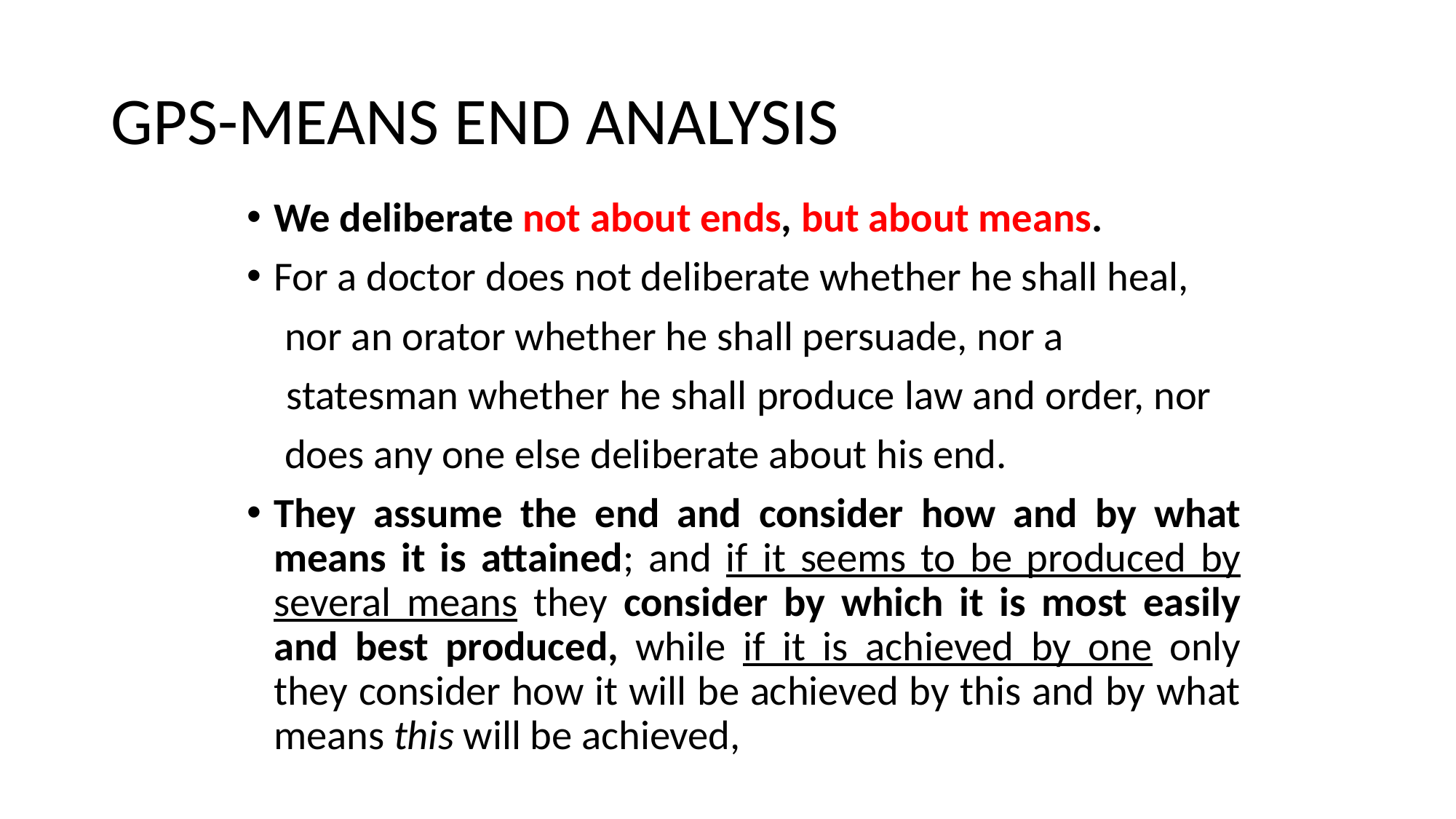

# GPS-MEANS END ANALYSIS
We deliberate not about ends, but about means.
For a doctor does not deliberate whether he shall heal,
    nor an orator whether he shall persuade, nor a
    statesman whether he shall produce law and order, nor
    does any one else deliberate about his end.
They assume the end and consider how and by what means it is attained; and if it seems to be produced by several means they consider by which it is most easily and best produced, while if it is achieved by one only they consider how it will be achieved by this and by what means this will be achieved,